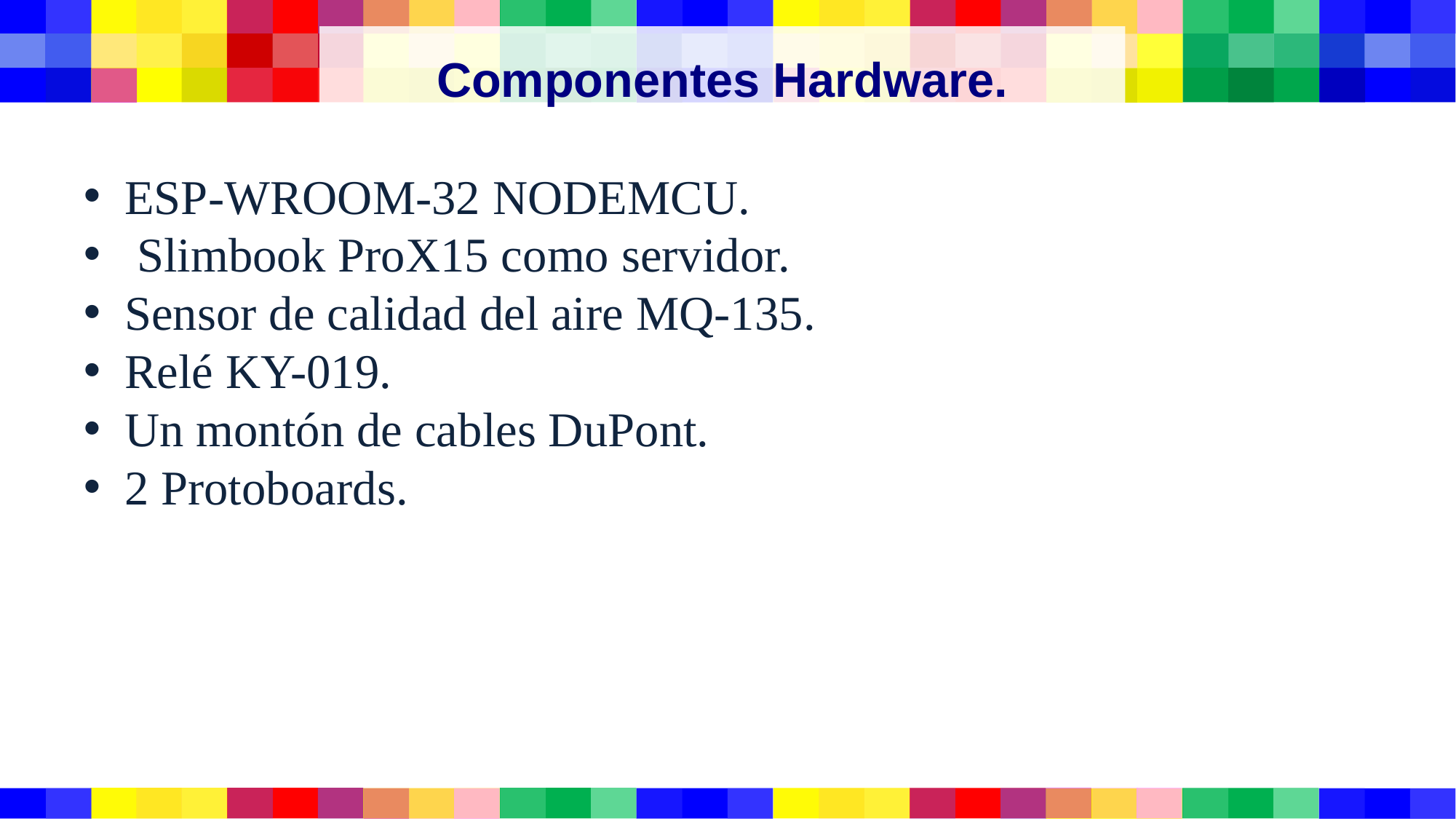

# Componentes Hardware.
ESP-WROOM-32 NODEMCU.
 Slimbook ProX15 como servidor.
Sensor de calidad del aire MQ-135.
Relé KY-019.
Un montón de cables DuPont.
2 Protoboards.